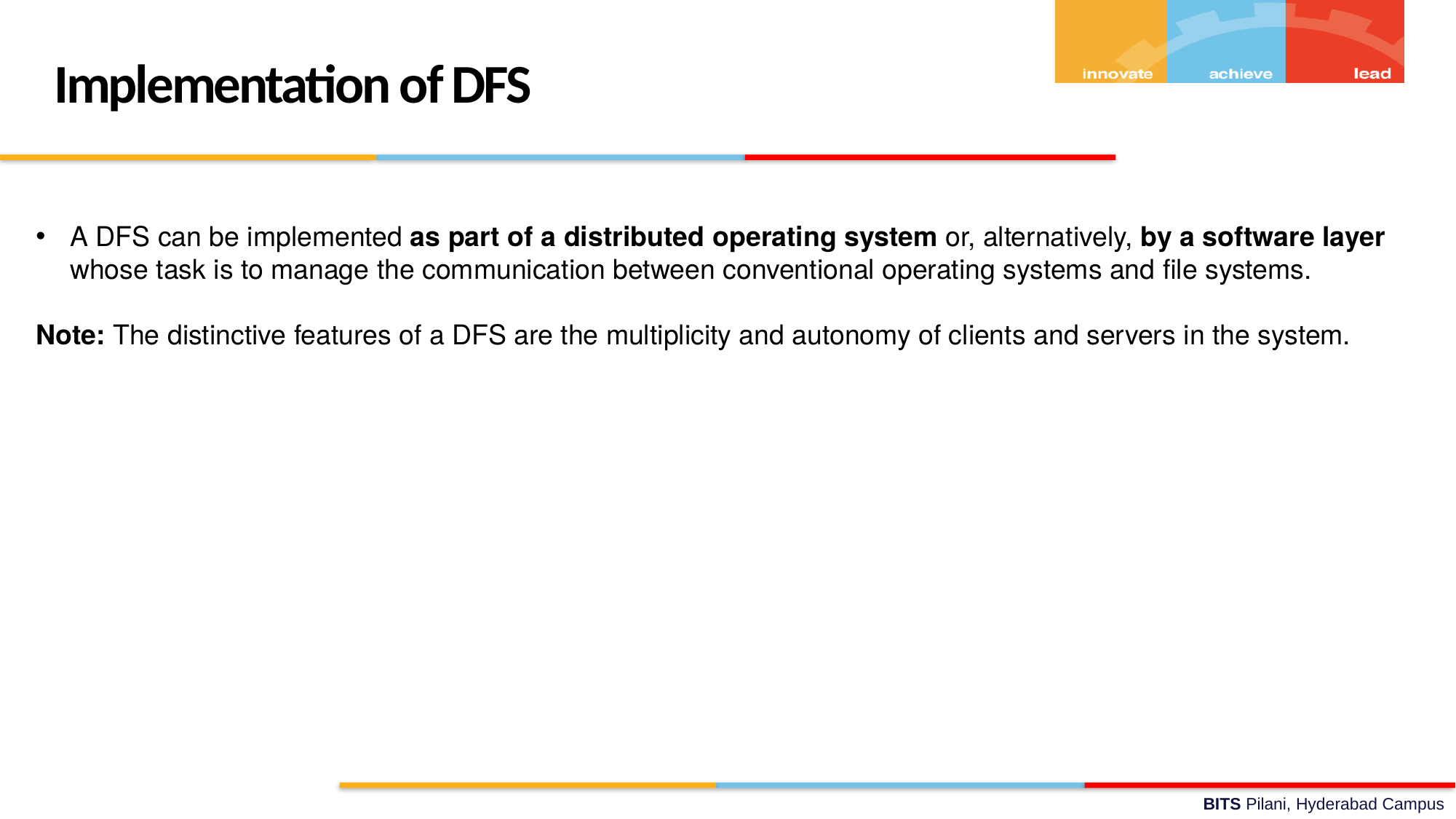

Implementation of DFS

A DFS can be implemented as part of a distributed operating system or, alternatively, by a software layer whose task is to manage the communication between conventional operating systems and file systems.

Note: The distinctive features of a DFS are the multiplicity and autonomy of clients and servers in the system.